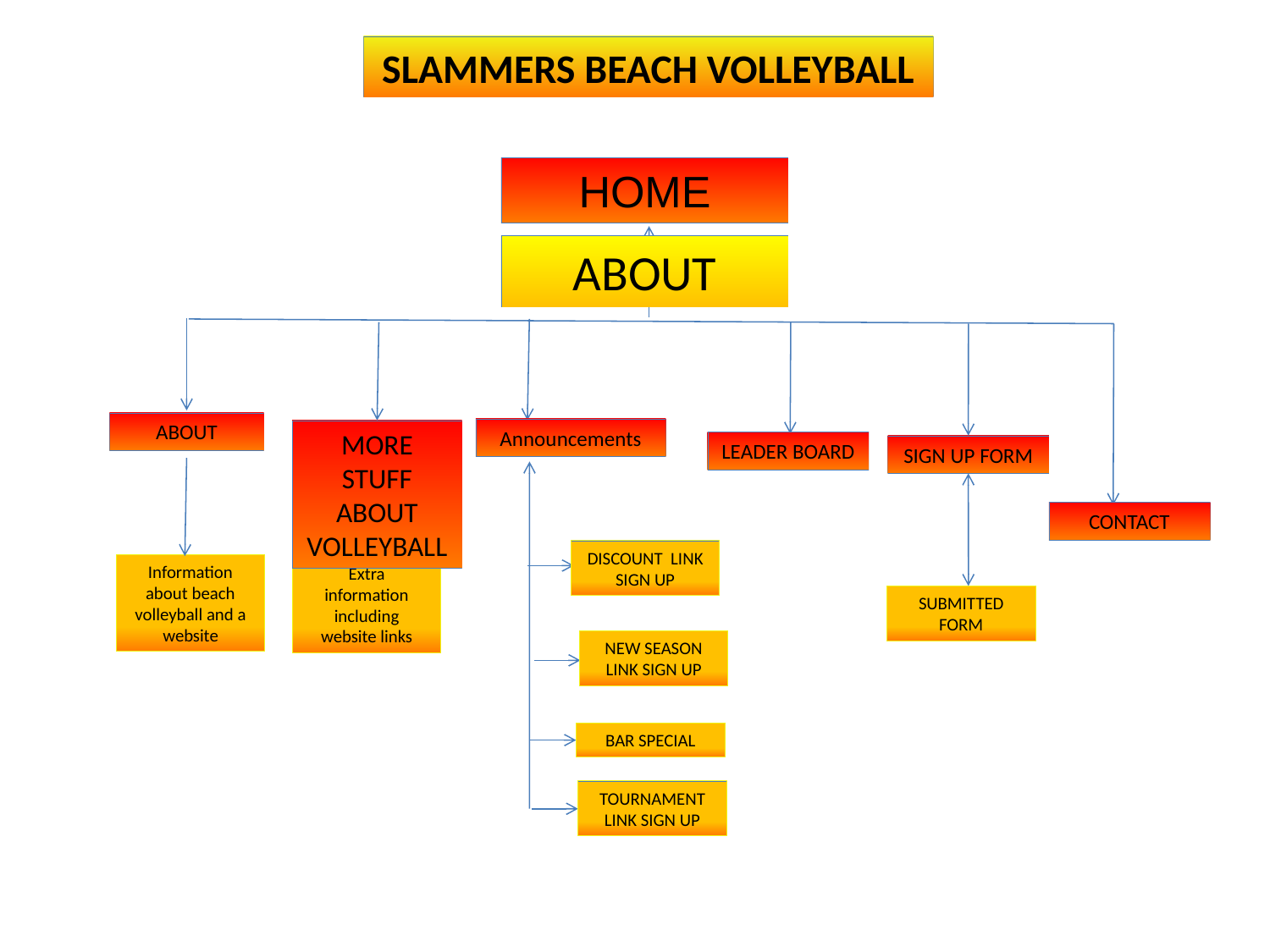

SLAMMERS BEACH VOLLEYBALL
HOME
ABOUT

ABOUT
Announcements
More Stuff about volleyball
LEADER BOARD
SIGN UP FORM
CONTACT
Discount  Link Sign Up
Information about beach volleyball and a website
Extra information including website links
Submitted Form
New Season Link Sign Up
Bar Special
Tournament Link Sign Up